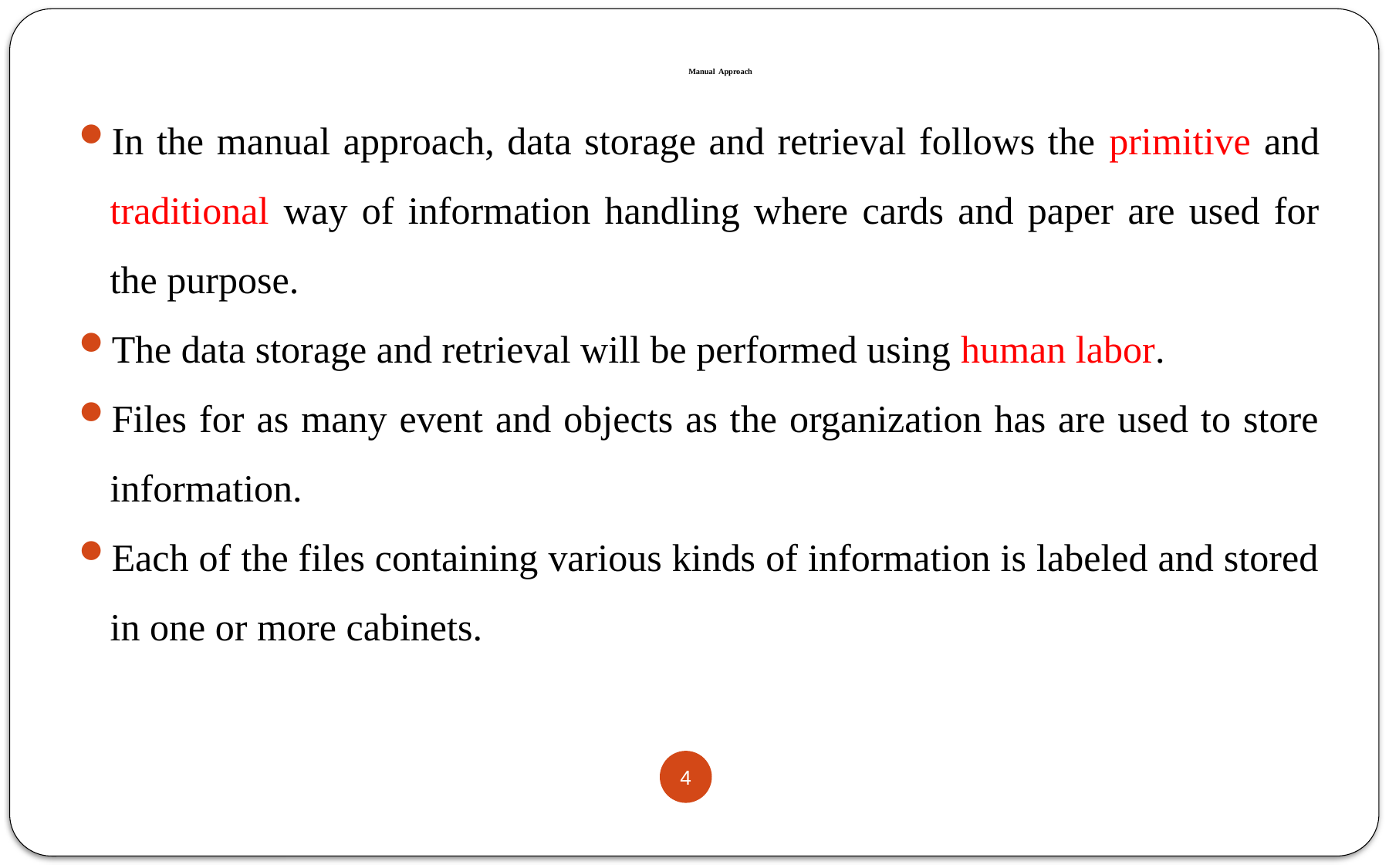

# Manual  Approach
In the manual approach, data storage and retrieval follows the primitive and traditional way of information handling where cards and paper are used for the purpose.
The data storage and retrieval will be performed using human labor.
Files for as many event and objects as the organization has are used to store information.
Each of the files containing various kinds of information is labeled and stored in one or more cabinets.

4